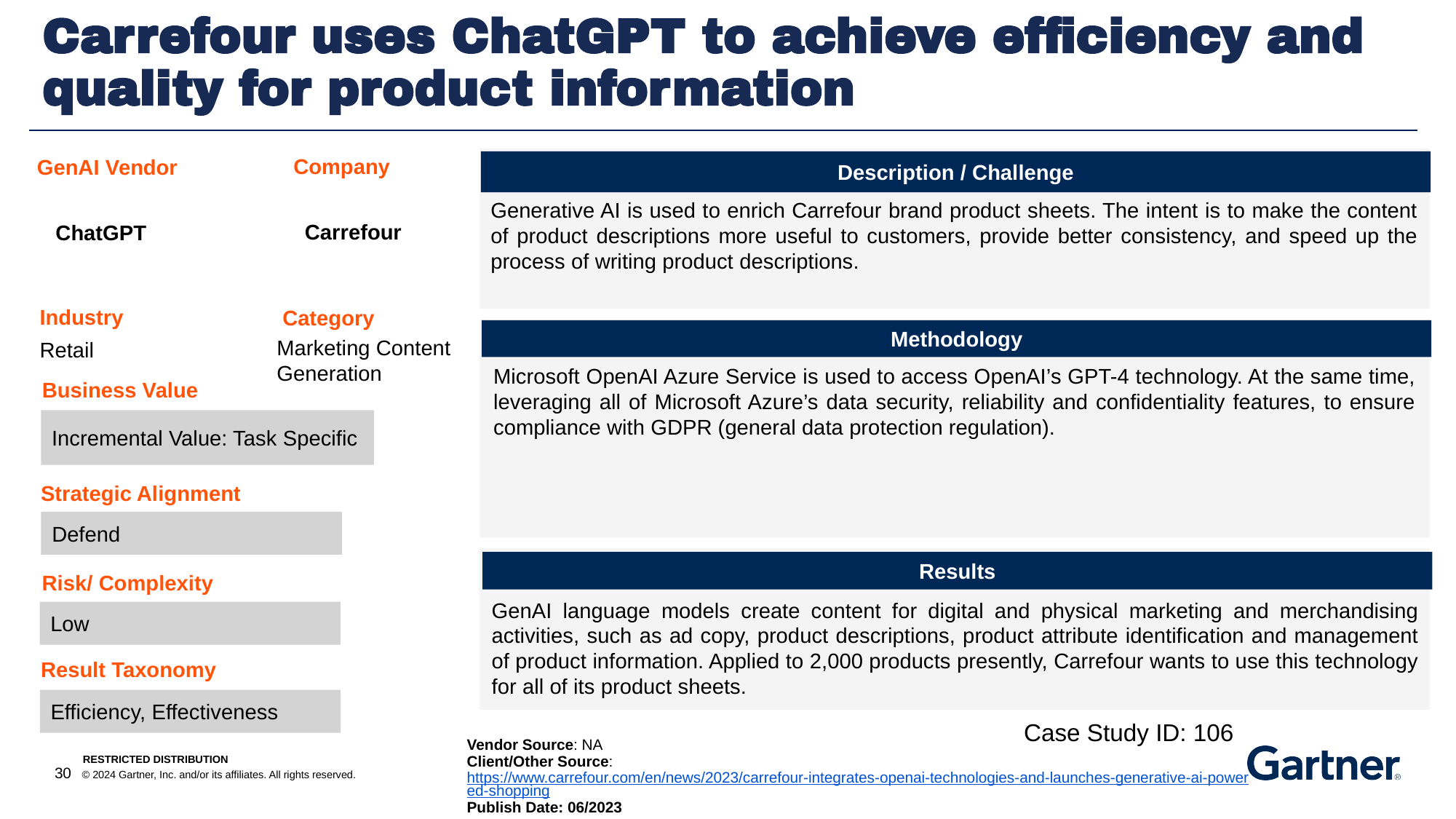

Carrefour uses ChatGPT to achieve efficiency and quality for product information​
Company
GenAI Vendor

Description / Challenge
Generative AI is used to enrich Carrefour brand product sheets. The intent is to make the content of product descriptions more useful to customers, provide better consistency, and speed up the process of writing product descriptions.  ​
Carrefour
ChatGPT
Industry
Category

Methodology
Marketing Content Generation
Retail
Microsoft OpenAI Azure Service is used to access OpenAI’s GPT-4 technology. At the same time, leveraging all of Microsoft Azure’s data security, reliability and confidentiality features, to ensure compliance with GDPR (general data protection regulation).​
Business Value
Incremental Value: Task Specific
Strategic Alignment
Defend

Results
Risk/ Complexity
GenAI language models create content for digital and physical marketing and merchandising activities, such as ad copy, product descriptions, product attribute identification and management of product information. Applied to 2,000 products presently, Carrefour wants to use this technology for all of its product sheets.​
Low
Result Taxonomy
Efficiency, Effectiveness
Case Study ID: 106
Vendor Source: NA
Client/Other Source: https://www.carrefour.com/en/news/2023/carrefour-integrates-openai-technologies-and-launches-generative-ai-powered-shopping
Publish Date: 06/2023